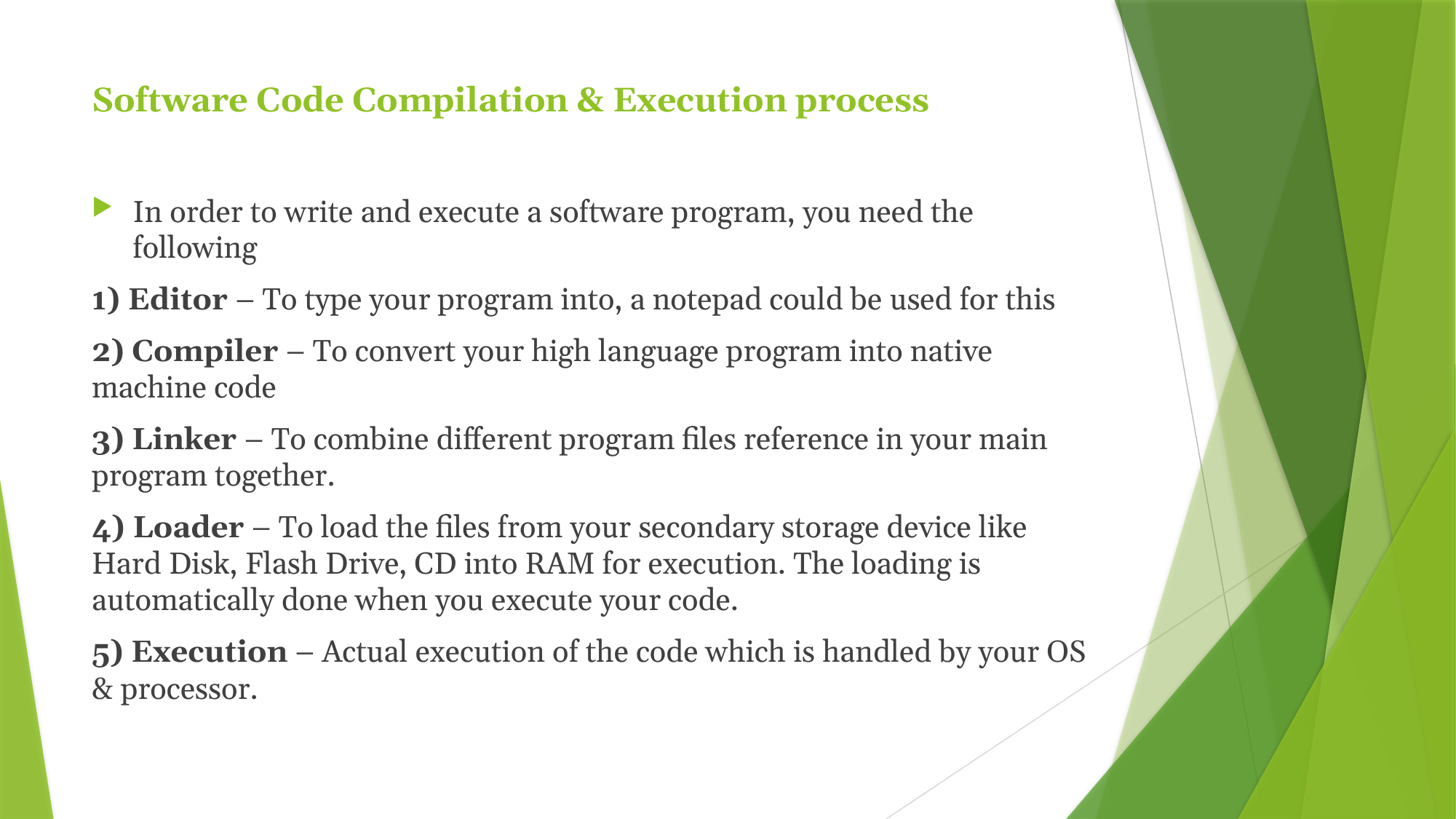

# Software Code Compilation & Execution process
In order to write and execute a software program, you need the following
1) Editor – To type your program into, a notepad could be used for this
2) Compiler – To convert your high language program into native machine code
3) Linker – To combine different program files reference in your main program together.
4) Loader – To load the files from your secondary storage device like Hard Disk, Flash Drive, CD into RAM for execution. The loading is automatically done when you execute your code.
5) Execution – Actual execution of the code which is handled by your OS & processor.